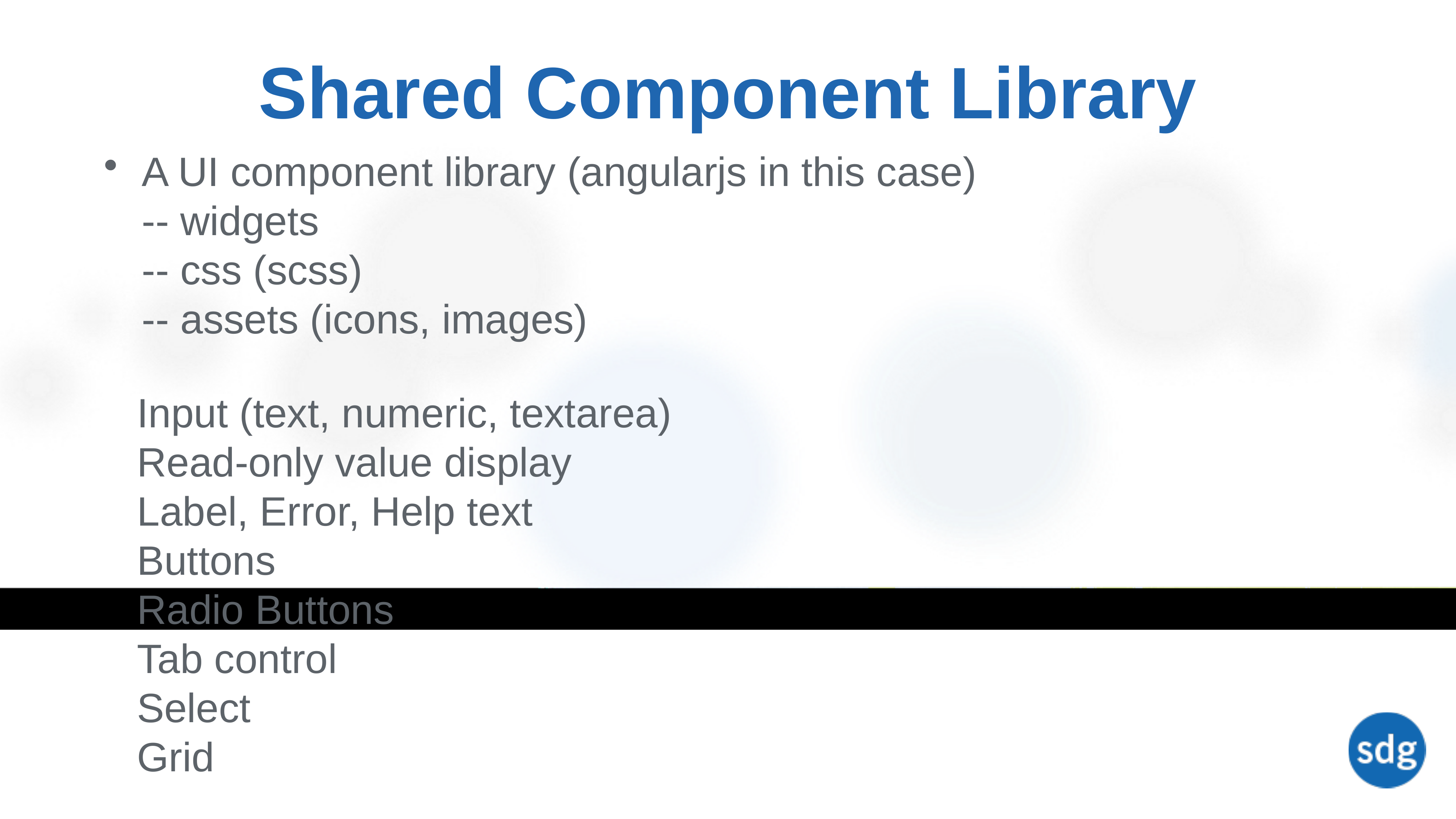

# Shared Component Library
A UI component library (angularjs in this case)
-- widgets
-- css (scss)
-- assets (icons, images)
Input (text, numeric, textarea)
Read-only value display
Label, Error, Help text
Buttons
Radio Buttons
Tab control
Select
Grid